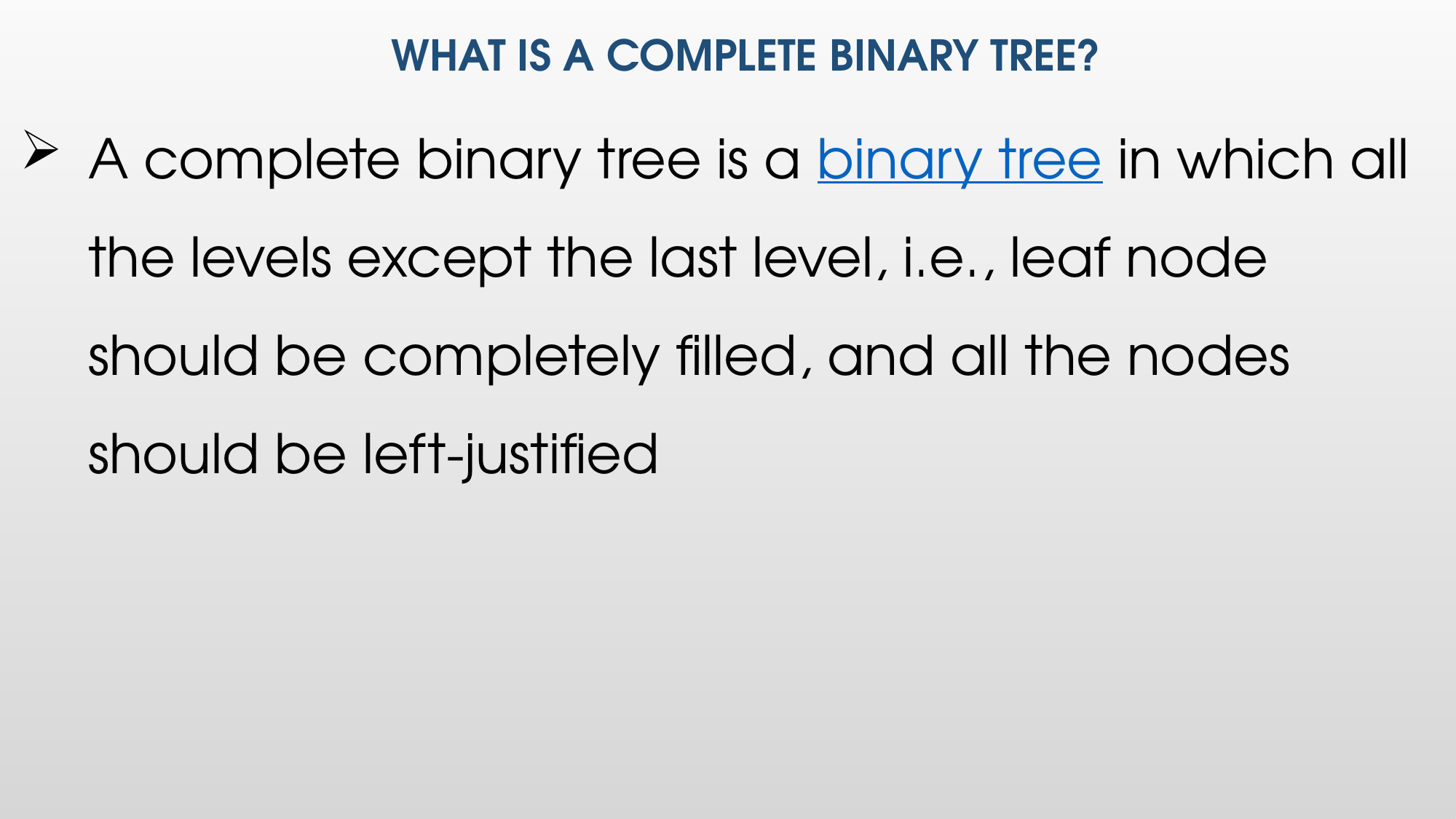

# What is a complete binary tree?
A complete binary tree is a binary tree in which all the levels except the last level, i.e., leaf node should be completely filled, and all the nodes should be left-justified